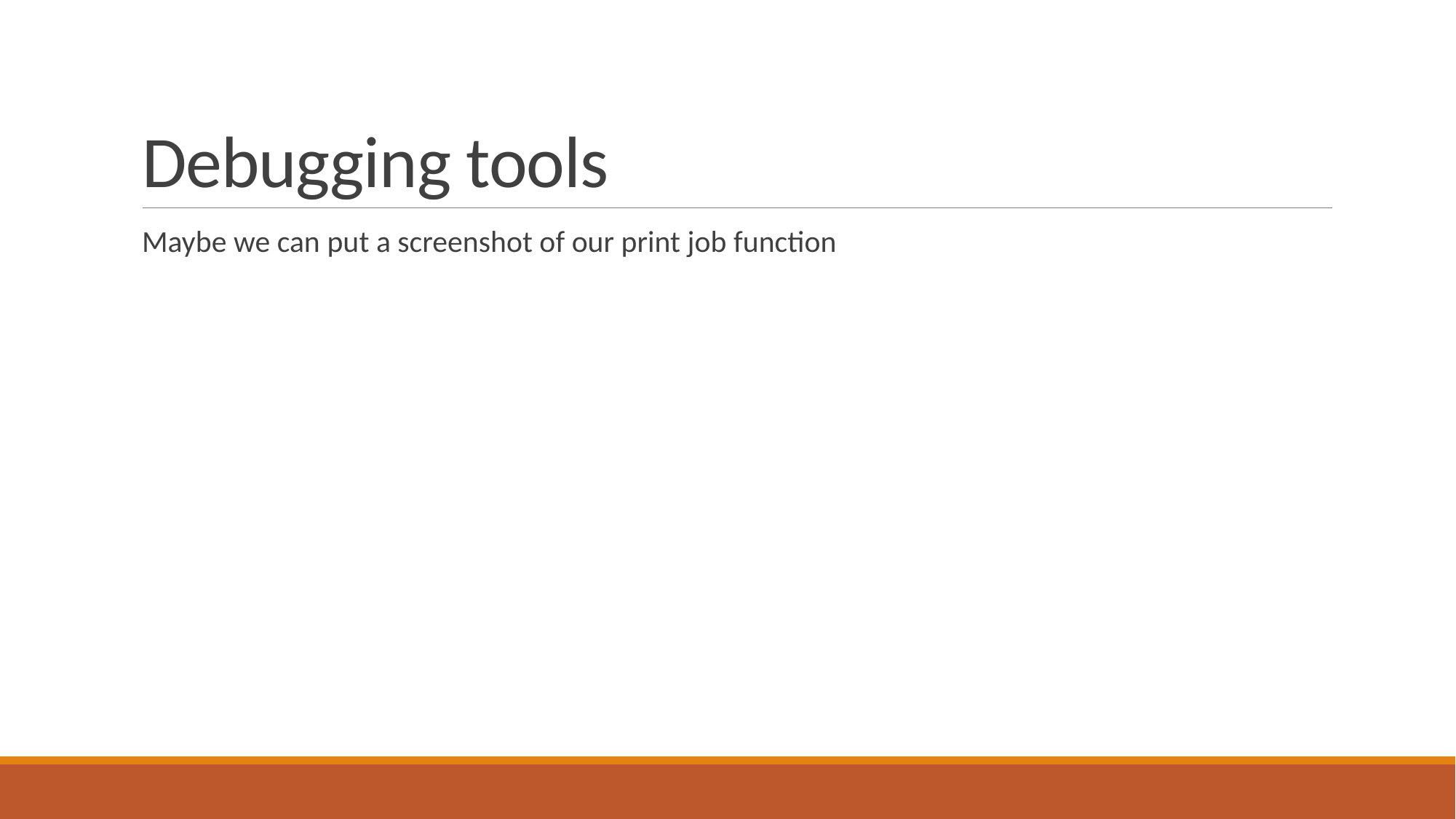

# Debugging tools
Maybe we can put a screenshot of our print job function